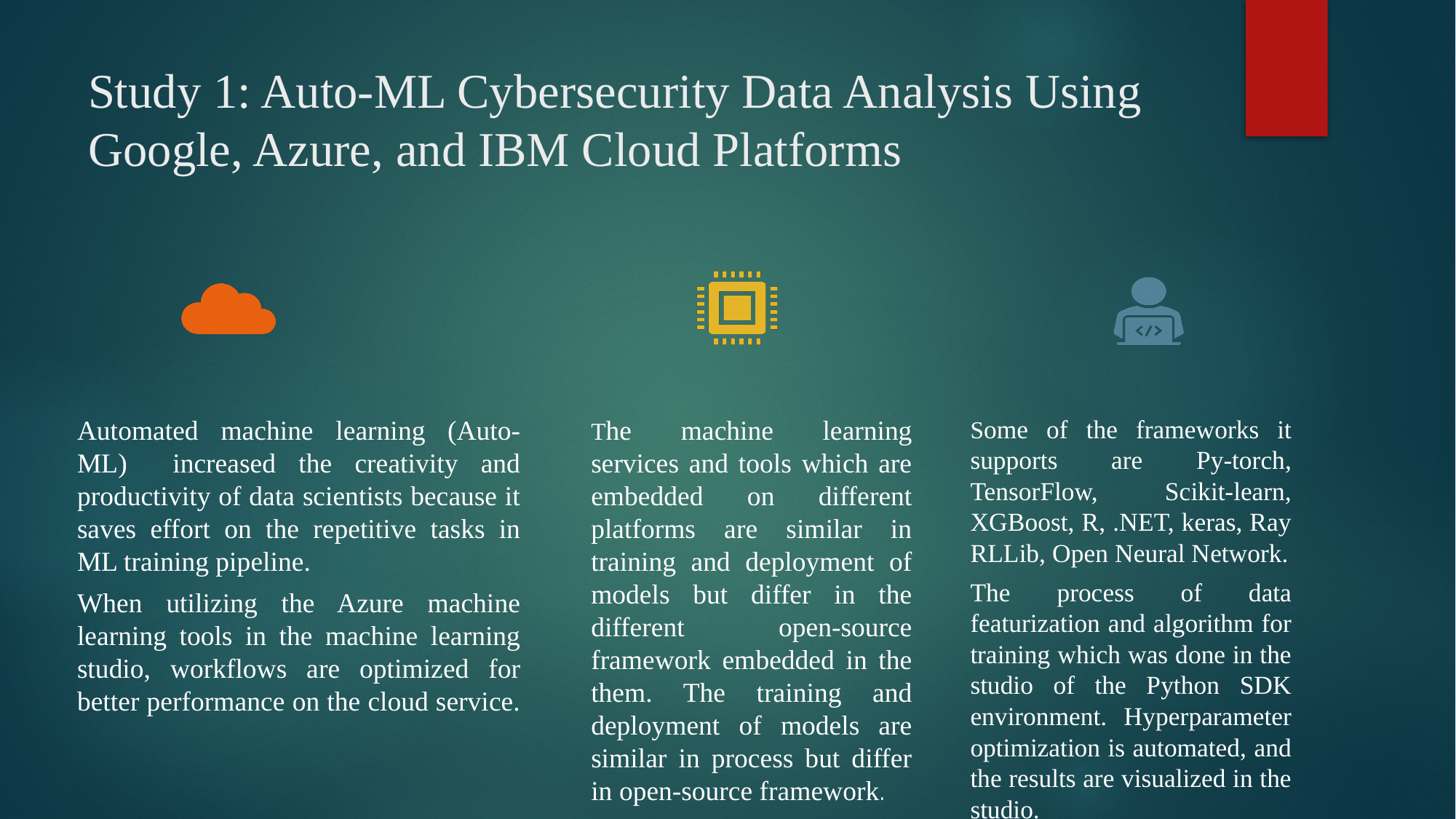

# Study 1: Auto-ML Cybersecurity Data Analysis Using Google, Azure, and IBM Cloud Platforms

Some of the frameworks it supports are Py-torch, TensorFlow, Scikit-learn, XGBoost, R, .NET, keras, Ray RLLib, Open Neural Network.
The process of data featurization and algorithm for training which was done in the studio of the Python SDK environment. Hyperparameter optimization is automated, and the results are visualized in the studio.

The machine learning services and tools which are embedded on different platforms are similar in training and deployment of models but differ in the different open-source framework embedded in the them. The training and deployment of models are similar in process but differ in open-source framework.

Automated machine learning (Auto-ML)  increased the creativity and productivity of data scientists because it saves effort on the repetitive tasks in ML training pipeline.
When utilizing the Azure machine learning tools in the machine learning studio, workflows are optimized for better performance on the cloud service.